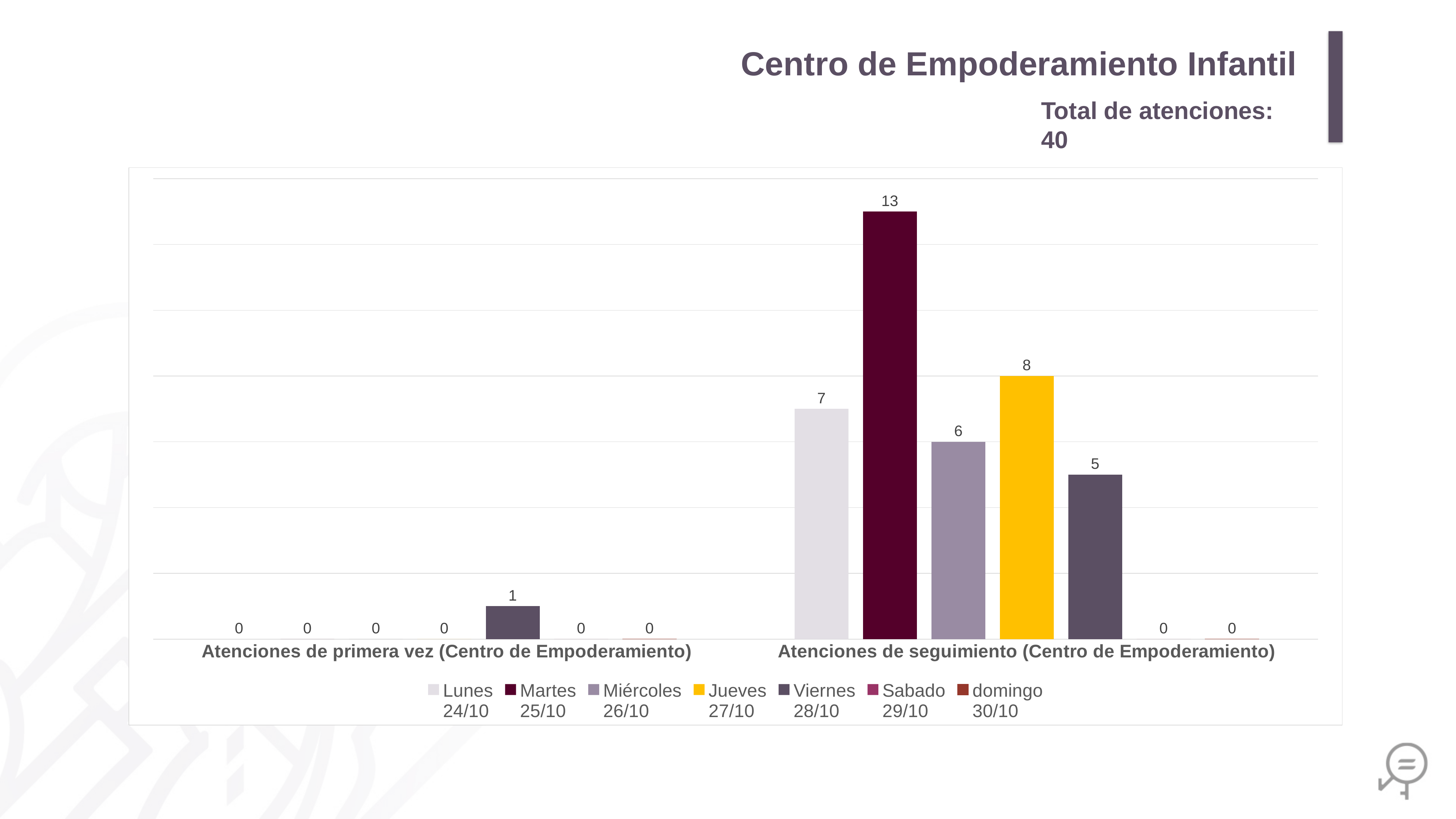

Centro de Empoderamiento Infantil
Total de atenciones: 40

### Chart

| Category | Lunes
24/10 | Martes
25/10 | Miércoles
26/10 | Jueves
27/10 | Viernes
28/10 | Sabado
29/10 | domingo
30/10 |
|---|---|---|---|---|---|---|---|
|  Atenciones de primera vez (Centro de Empoderamiento) | 0.0 | 0.0 | 0.0 | 0.0 | 1.0 | 0.0 | 0.0 |
| Atenciones de seguimiento (Centro de Empoderamiento) | 7.0 | 13.0 | 6.0 | 8.0 | 5.0 | 0.0 | 0.0 |